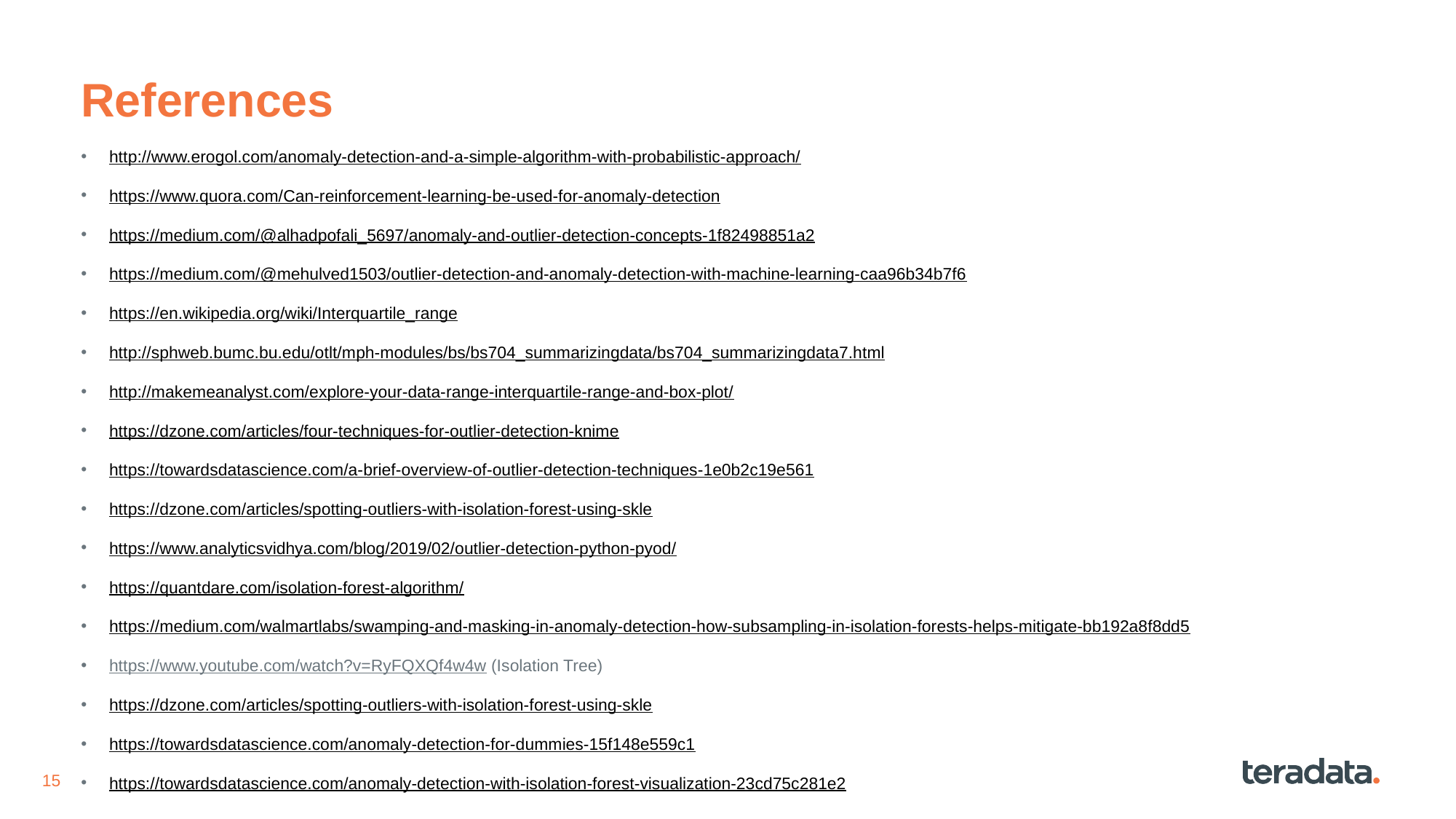

# References
http://www.erogol.com/anomaly-detection-and-a-simple-algorithm-with-probabilistic-approach/
https://www.quora.com/Can-reinforcement-learning-be-used-for-anomaly-detection
https://medium.com/@alhadpofali_5697/anomaly-and-outlier-detection-concepts-1f82498851a2
https://medium.com/@mehulved1503/outlier-detection-and-anomaly-detection-with-machine-learning-caa96b34b7f6
https://en.wikipedia.org/wiki/Interquartile_range
http://sphweb.bumc.bu.edu/otlt/mph-modules/bs/bs704_summarizingdata/bs704_summarizingdata7.html
http://makemeanalyst.com/explore-your-data-range-interquartile-range-and-box-plot/
https://dzone.com/articles/four-techniques-for-outlier-detection-knime
https://towardsdatascience.com/a-brief-overview-of-outlier-detection-techniques-1e0b2c19e561
https://dzone.com/articles/spotting-outliers-with-isolation-forest-using-skle
https://www.analyticsvidhya.com/blog/2019/02/outlier-detection-python-pyod/
https://quantdare.com/isolation-forest-algorithm/
https://medium.com/walmartlabs/swamping-and-masking-in-anomaly-detection-how-subsampling-in-isolation-forests-helps-mitigate-bb192a8f8dd5
https://www.youtube.com/watch?v=RyFQXQf4w4w (Isolation Tree)
https://dzone.com/articles/spotting-outliers-with-isolation-forest-using-skle
https://towardsdatascience.com/anomaly-detection-for-dummies-15f148e559c1
https://towardsdatascience.com/anomaly-detection-with-isolation-forest-visualization-23cd75c281e2